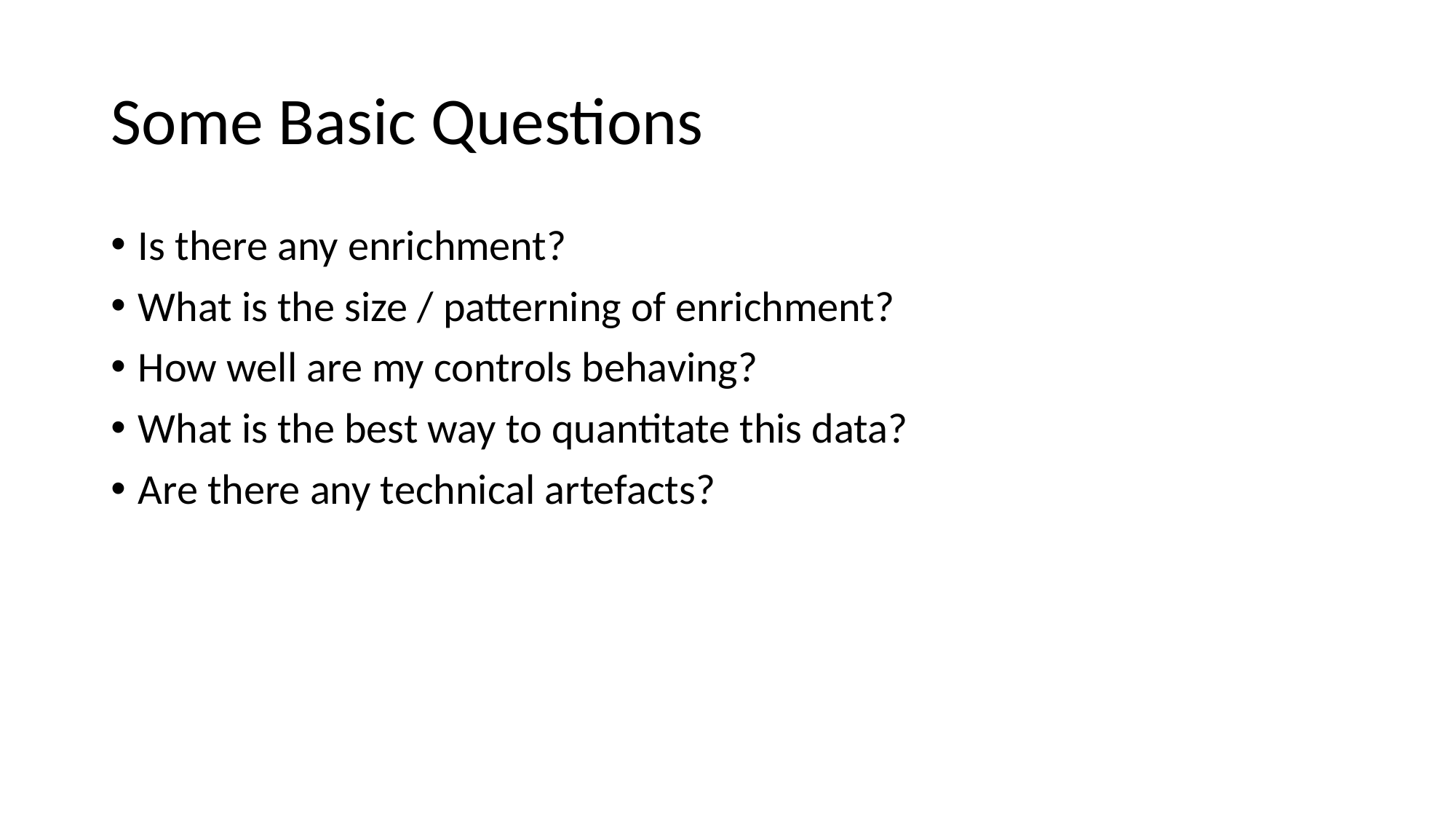

# Some Basic Questions
Is there any enrichment?
What is the size / patterning of enrichment?
How well are my controls behaving?
What is the best way to quantitate this data?
Are there any technical artefacts?